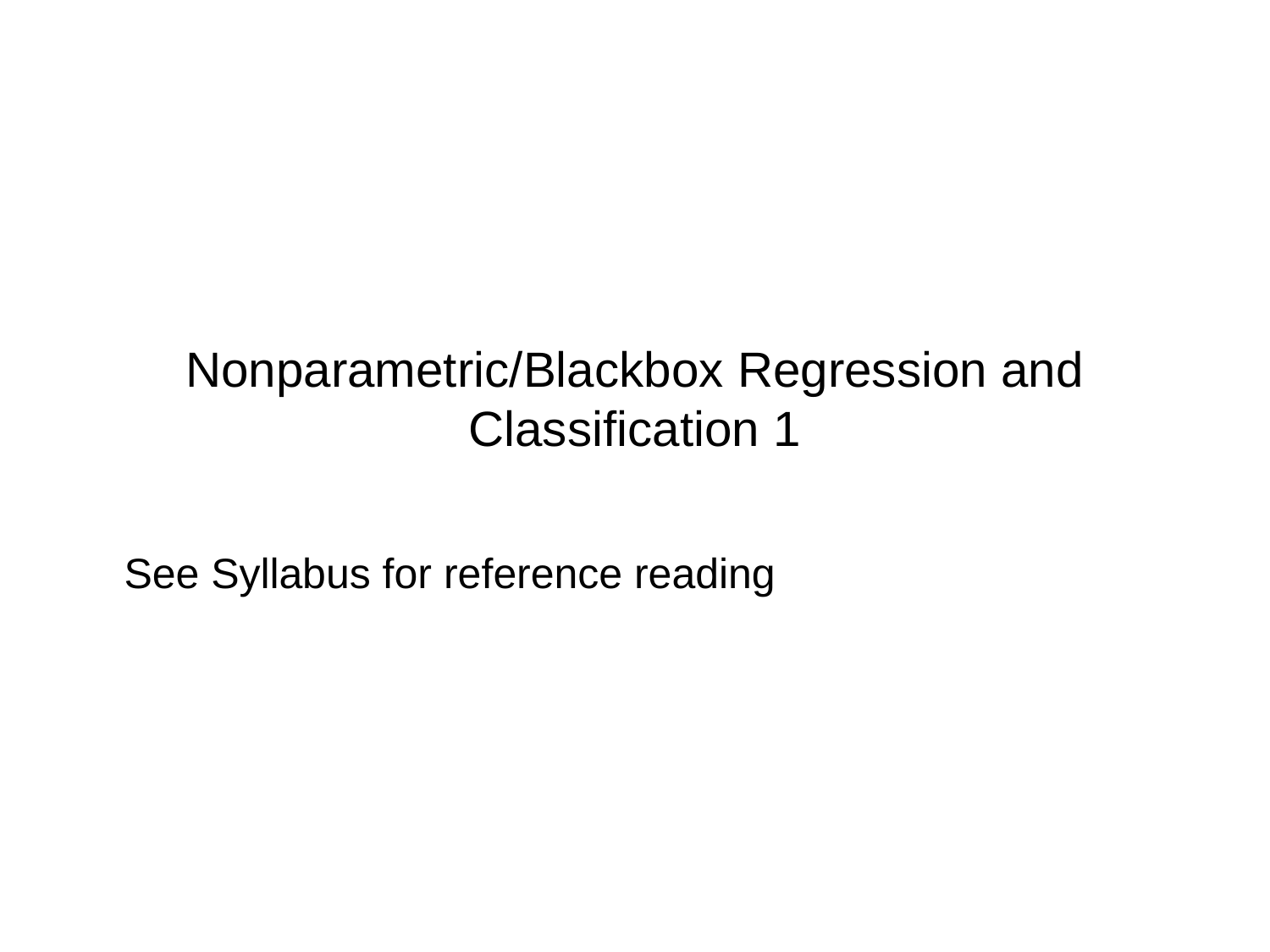

# Nonparametric/Blackbox Regression and Classification 1
See Syllabus for reference reading